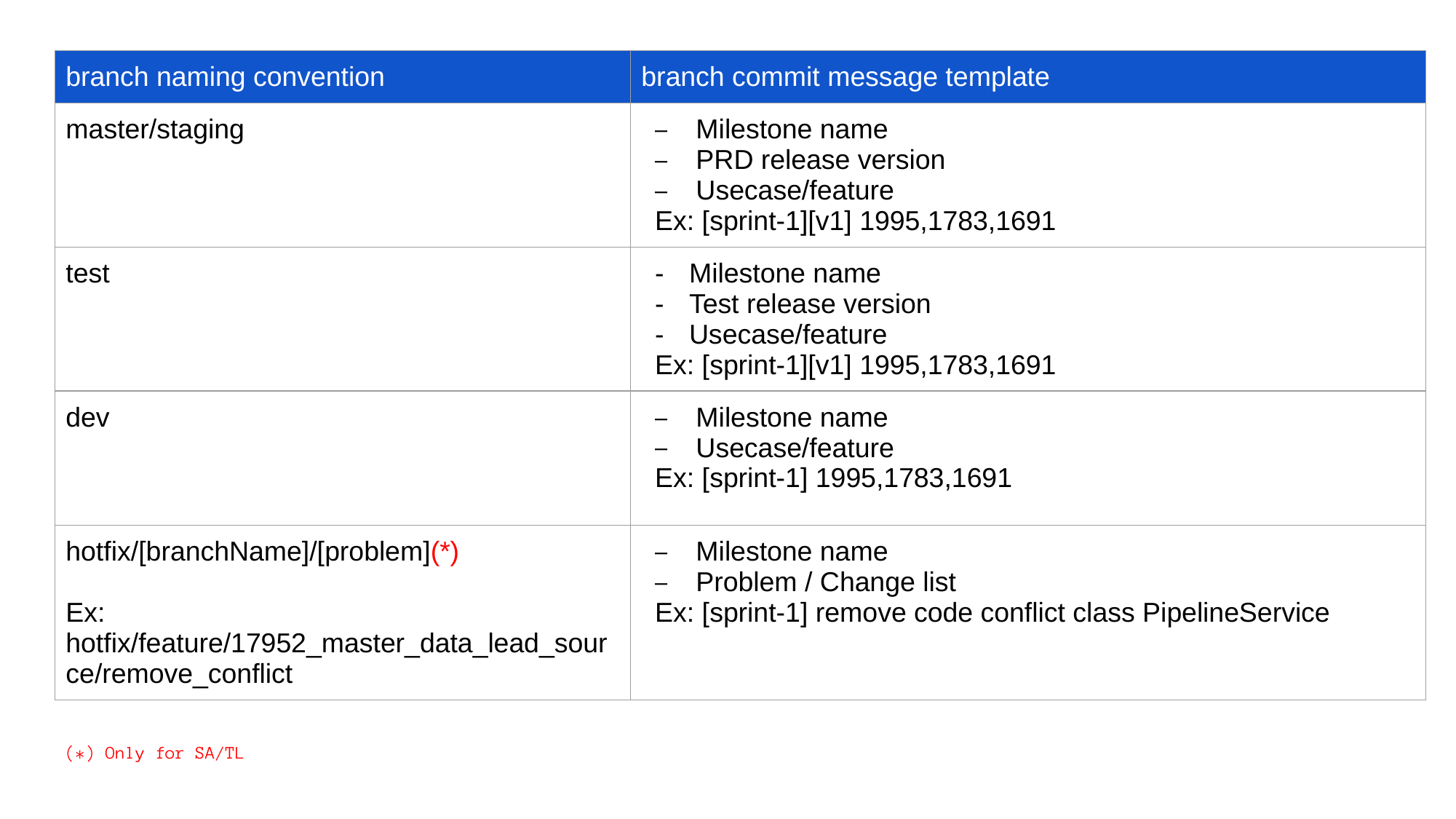

| branch naming convention | branch commit message template |
| --- | --- |
| master/staging | Milestone name PRD release version Usecase/feature Ex: [sprint-1][v1] 1995,1783,1691 |
| test | Milestone name Test release version Usecase/feature Ex: [sprint-1][v1] 1995,1783,1691 |
| dev | Milestone name Usecase/feature Ex: [sprint-1] 1995,1783,1691 |
| hotfix/[branchName]/[problem](\*) Ex: hotfix/feature/17952\_master\_data\_lead\_source/remove\_conflict | Milestone name Problem / Change list Ex: [sprint-1] remove code conflict class PipelineService |
(*) Only for SA/TL